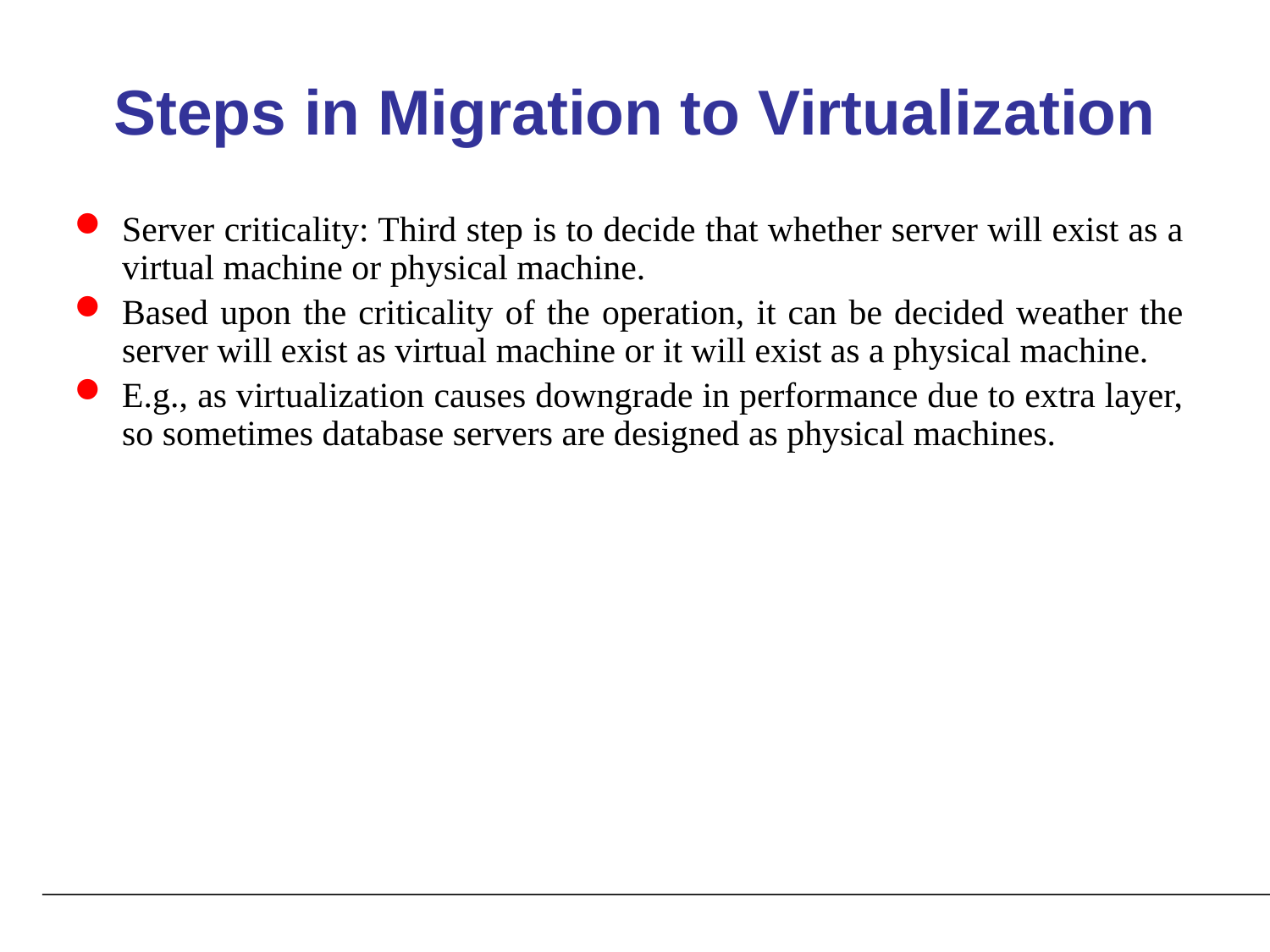

# Steps in Migration to Virtualization
Server criticality: Third step is to decide that whether server will exist as a virtual machine or physical machine.
Based upon the criticality of the operation, it can be decided weather the server will exist as virtual machine or it will exist as a physical machine.
E.g., as virtualization causes downgrade in performance due to extra layer, so sometimes database servers are designed as physical machines.